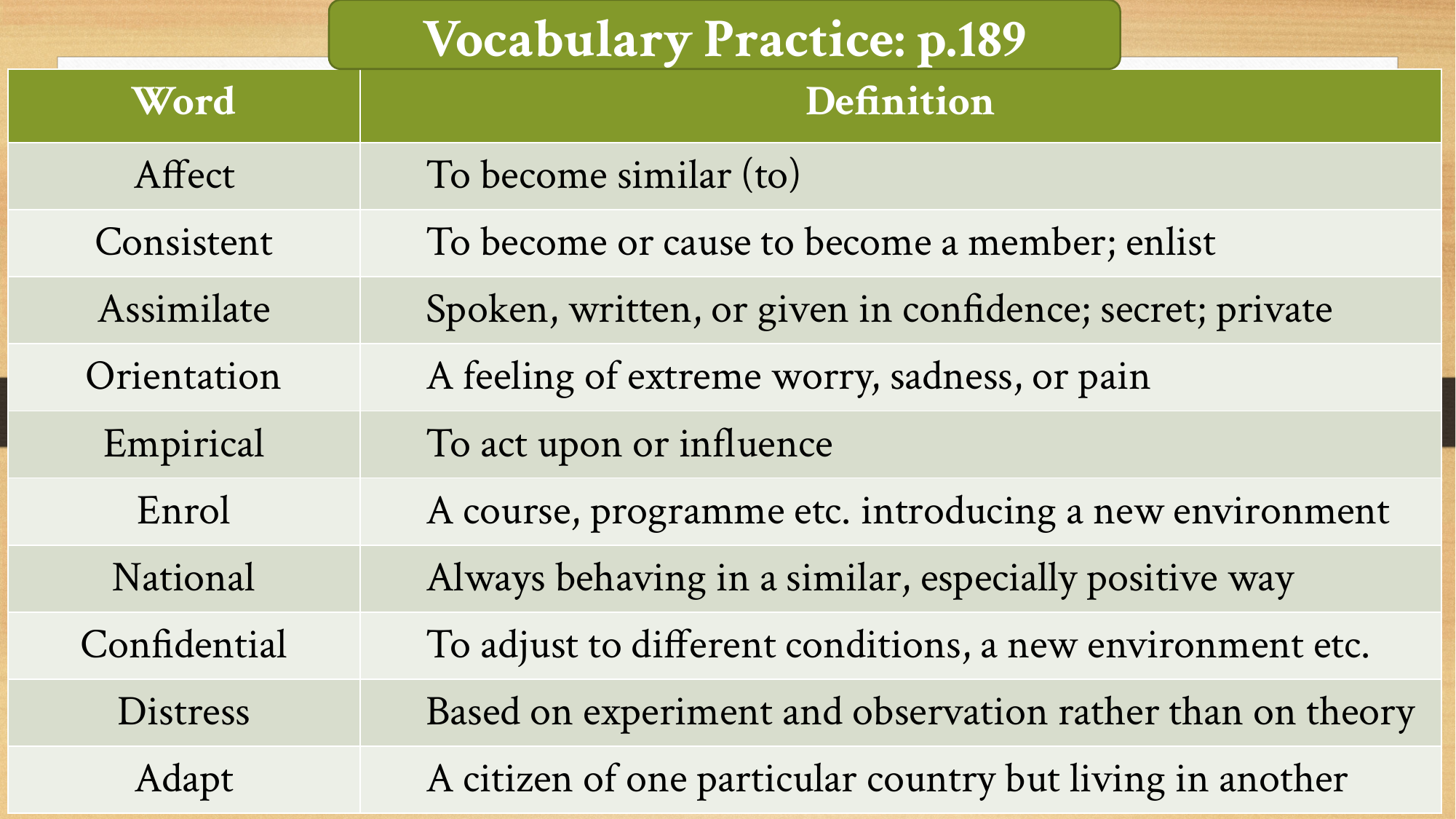

Vocabulary Practice: p.189
| Word | Definition |
| --- | --- |
| Affect | To become similar (to) |
| Consistent | To become or cause to become a member; enlist |
| Assimilate | Spoken, written, or given in confidence; secret; private |
| Orientation | A feeling of extreme worry, sadness, or pain |
| Empirical | To act upon or influence |
| Enrol | A course, programme etc. introducing a new environment |
| National | Always behaving in a similar, especially positive way |
| Confidential | To adjust to different conditions, a new environment etc. |
| Distress | Based on experiment and observation rather than on theory |
| Adapt | A citizen of one particular country but living in another |